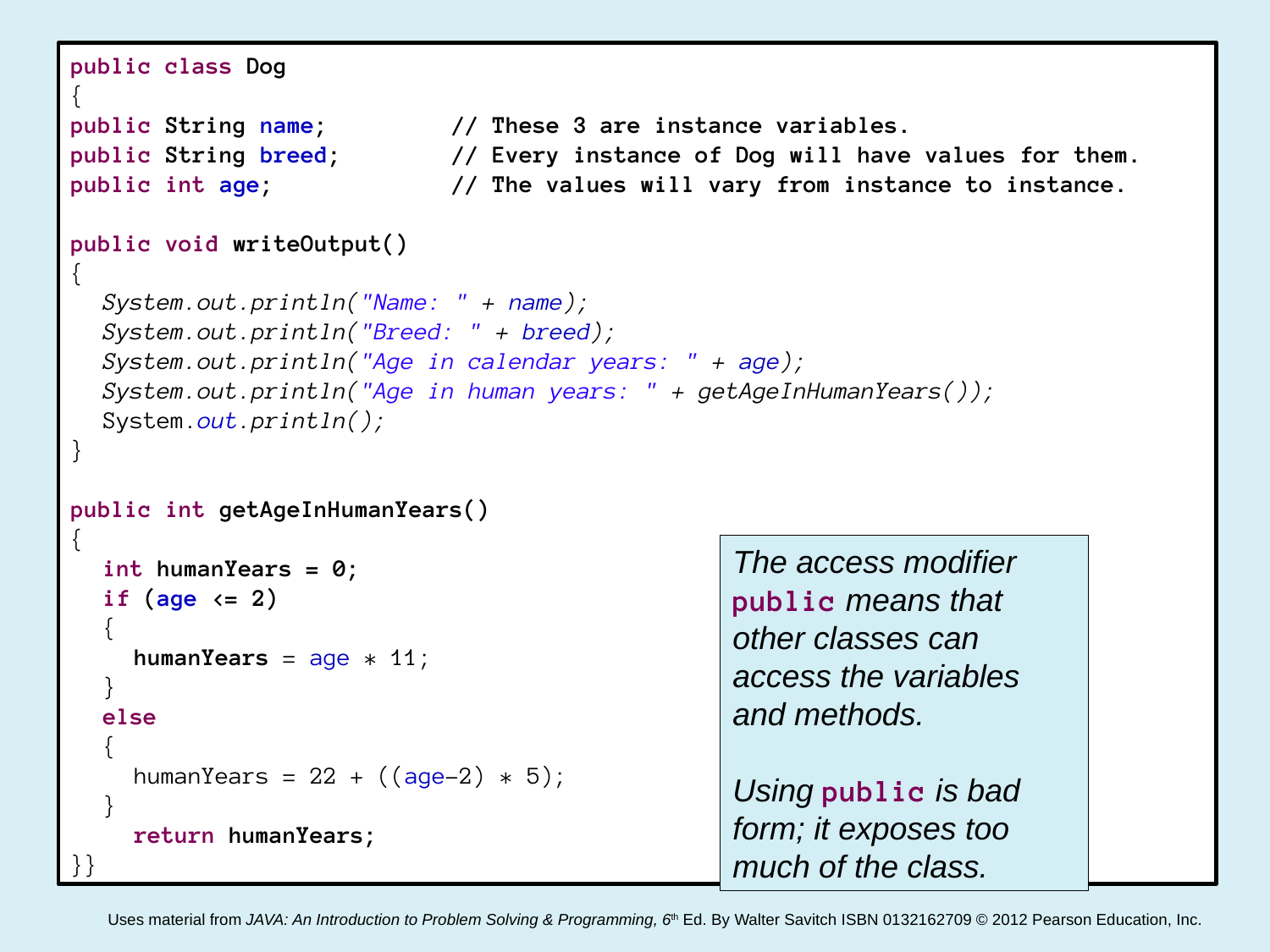

#
public class Dog
{
public String name;	// These 3 are instance variables.
public String breed;	// Every instance of Dog will have values for them.
public int age;		// The values will vary from instance to instance.

public void writeOutput()
{
	System.out.println("Name: " + name);
	System.out.println("Breed: " + breed);
	System.out.println("Age in calendar years: " + age);
	System.out.println("Age in human years: " + getAgeInHumanYears());
	System.out.println();
}

public int getAgeInHumanYears()
{
	int humanYears = 0;
	if (age <= 2)
	{
	humanYears = age * 11;
	}
	else
	{
		humanYears = 22 + ((age-2) * 5);
	}
		return humanYears;
}}
The access modifier public means that other classes can access the variables and methods.

Using public is bad form; it exposes too much of the class.